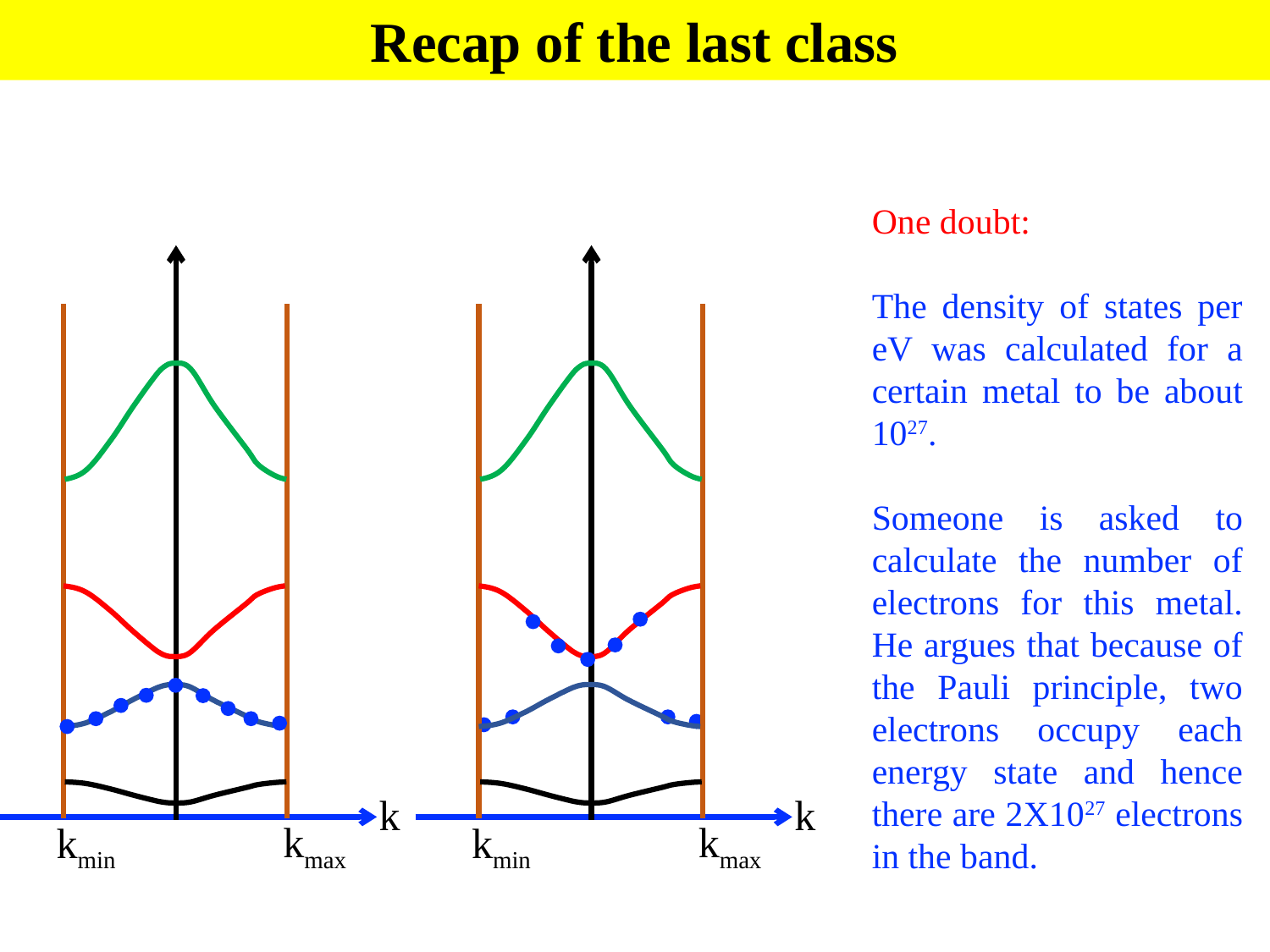

Recap of the last class
One doubt:

The density of states per eV was calculated for a certain metal to be about 1027.

Someone is asked to calculate the number of electrons for this metal. He argues that because of the Pauli principle, two electrons occupy each energy state and hence there are 2X1027 electrons in the band.

k
kmax
kmin

k
kmax
kmin